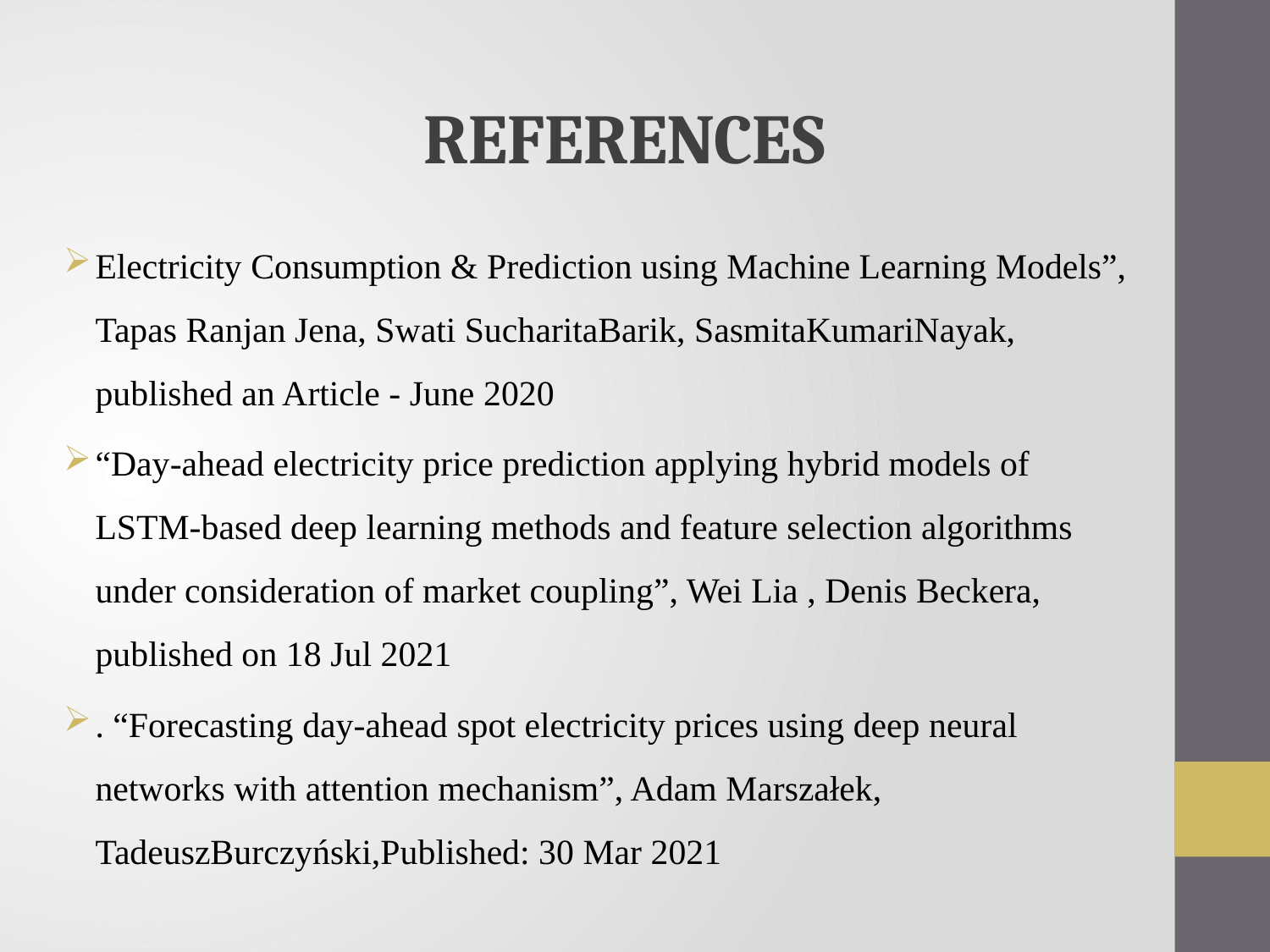

# REFERENCES
Electricity Consumption & Prediction using Machine Learning Models”, Tapas Ranjan Jena, Swati SucharitaBarik, SasmitaKumariNayak, published an Article - June 2020
“Day-ahead electricity price prediction applying hybrid models of LSTM-based deep learning methods and feature selection algorithms under consideration of market coupling”, Wei Lia , Denis Beckera, published on 18 Jul 2021
. “Forecasting day-ahead spot electricity prices using deep neural networks with attention mechanism”, Adam Marszałek, TadeuszBurczyński,Published: 30 Mar 2021